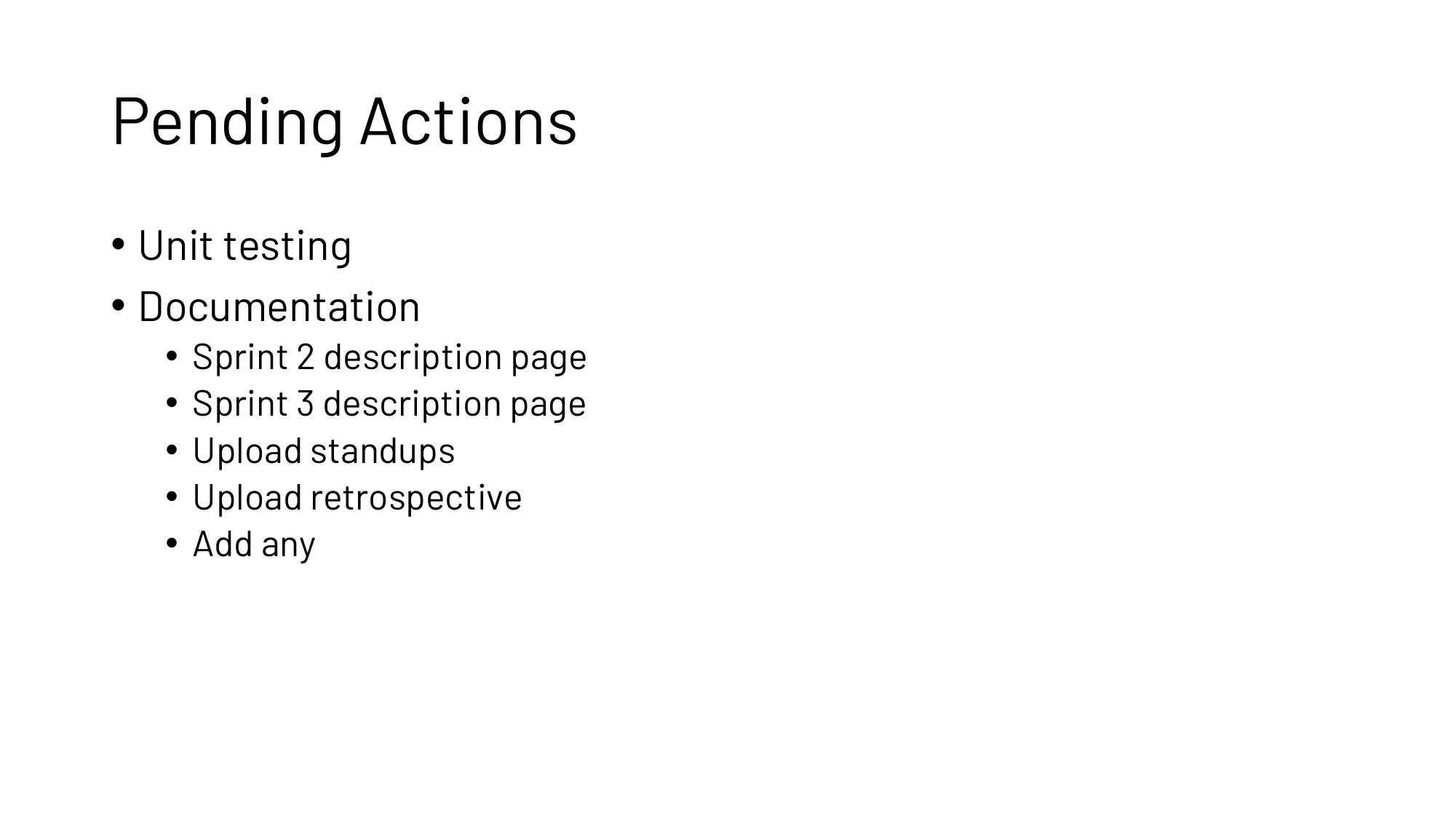

# Pending Actions
Unit testing
Documentation
Sprint 2 description page
Sprint 3 description page
Upload standups
Upload retrospective
Add any